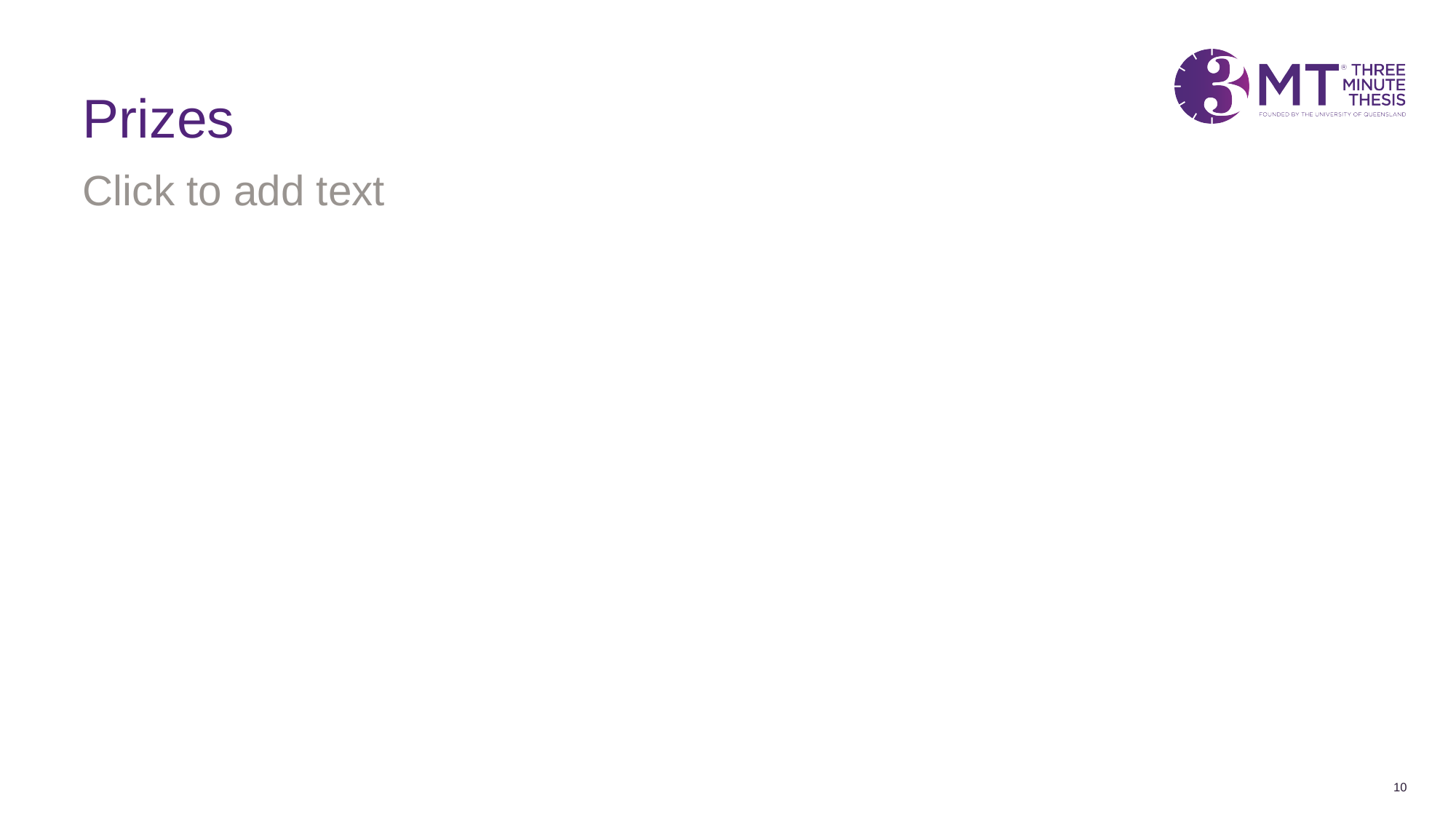

# Prizes
Click to add text

10